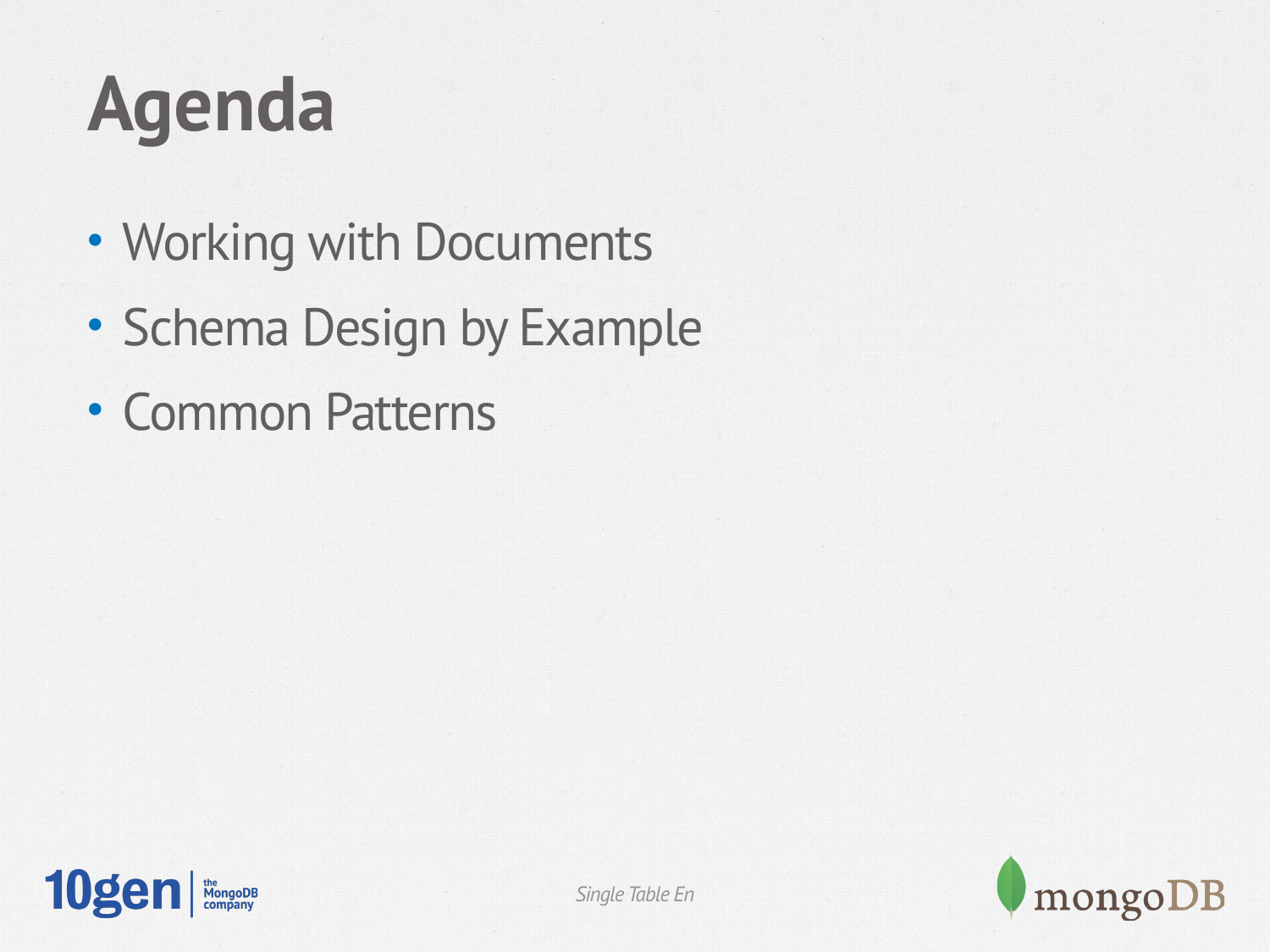

# Agenda
Working with Documents
Schema Design by Example
Common Patterns
Single Table En